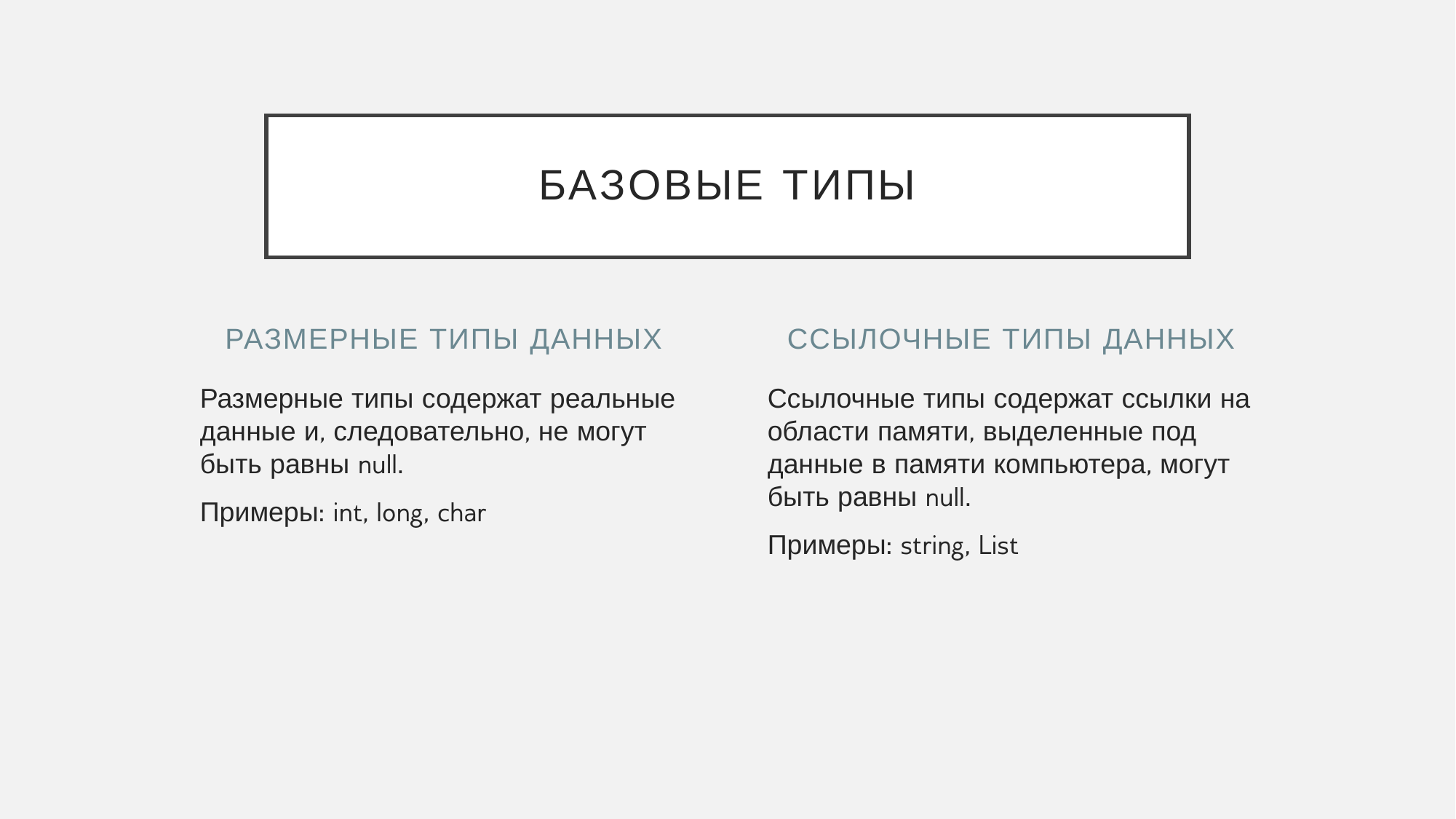

# Базовые типы
Размерные типы данных
Ссылочные типы данных
Размерные типы содержат реальные данные и, следовательно, не могут быть равны null.
Примеры: int, long, char
Ссылочные типы содержат ссылки на области памяти, выделенные под данные в памяти компьютера, могут быть равны null.
Примеры: string, List